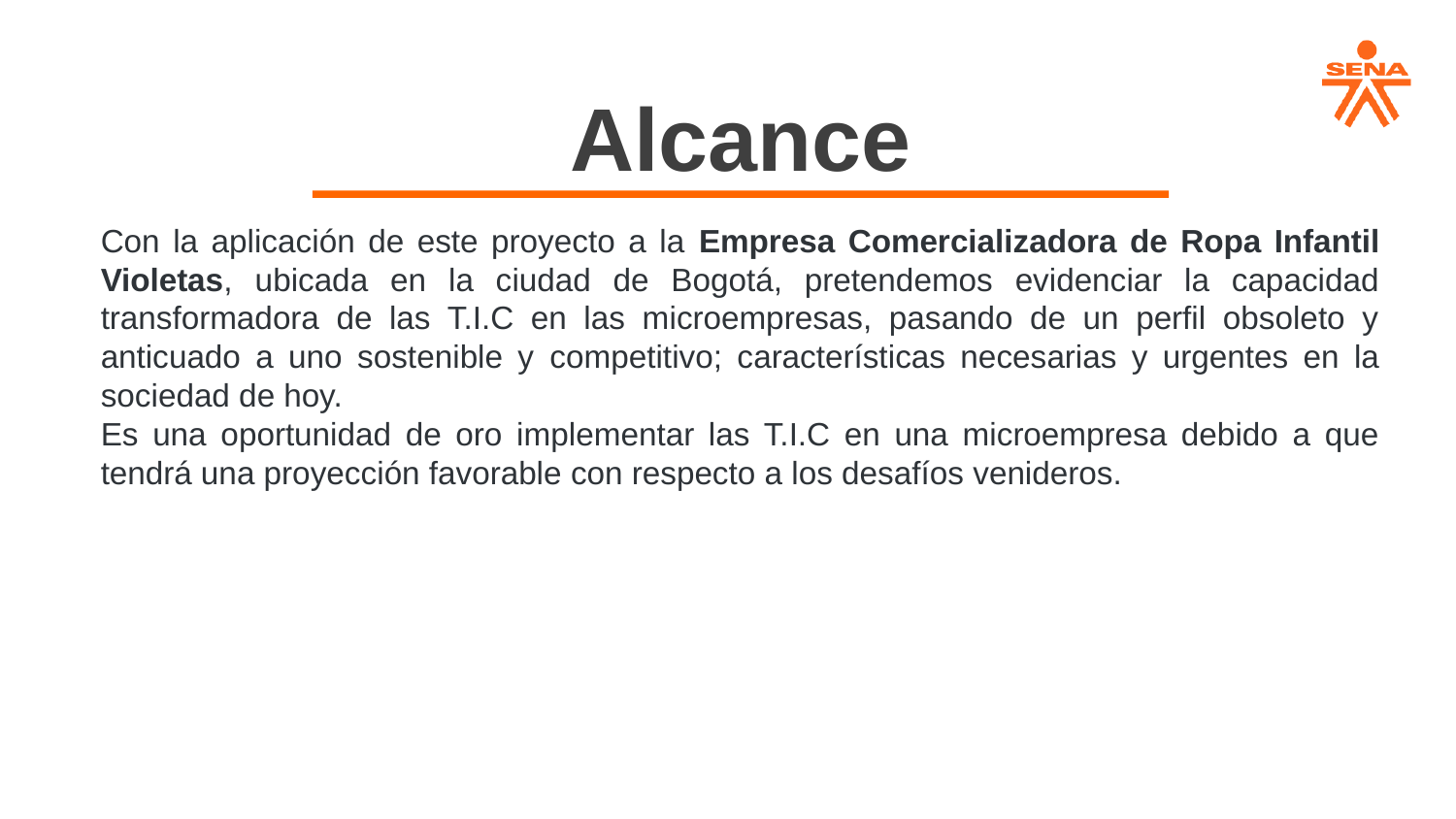

Alcance

Con la aplicación de este proyecto a la Empresa Comercializadora de Ropa Infantil Violetas, ubicada en la ciudad de Bogotá, pretendemos evidenciar la capacidad transformadora de las T.I.C en las microempresas, pasando de un perfil obsoleto y anticuado a uno sostenible y competitivo; características necesarias y urgentes en la sociedad de hoy.
Es una oportunidad de oro implementar las T.I.C en una microempresa debido a que tendrá una proyección favorable con respecto a los desafíos venideros.